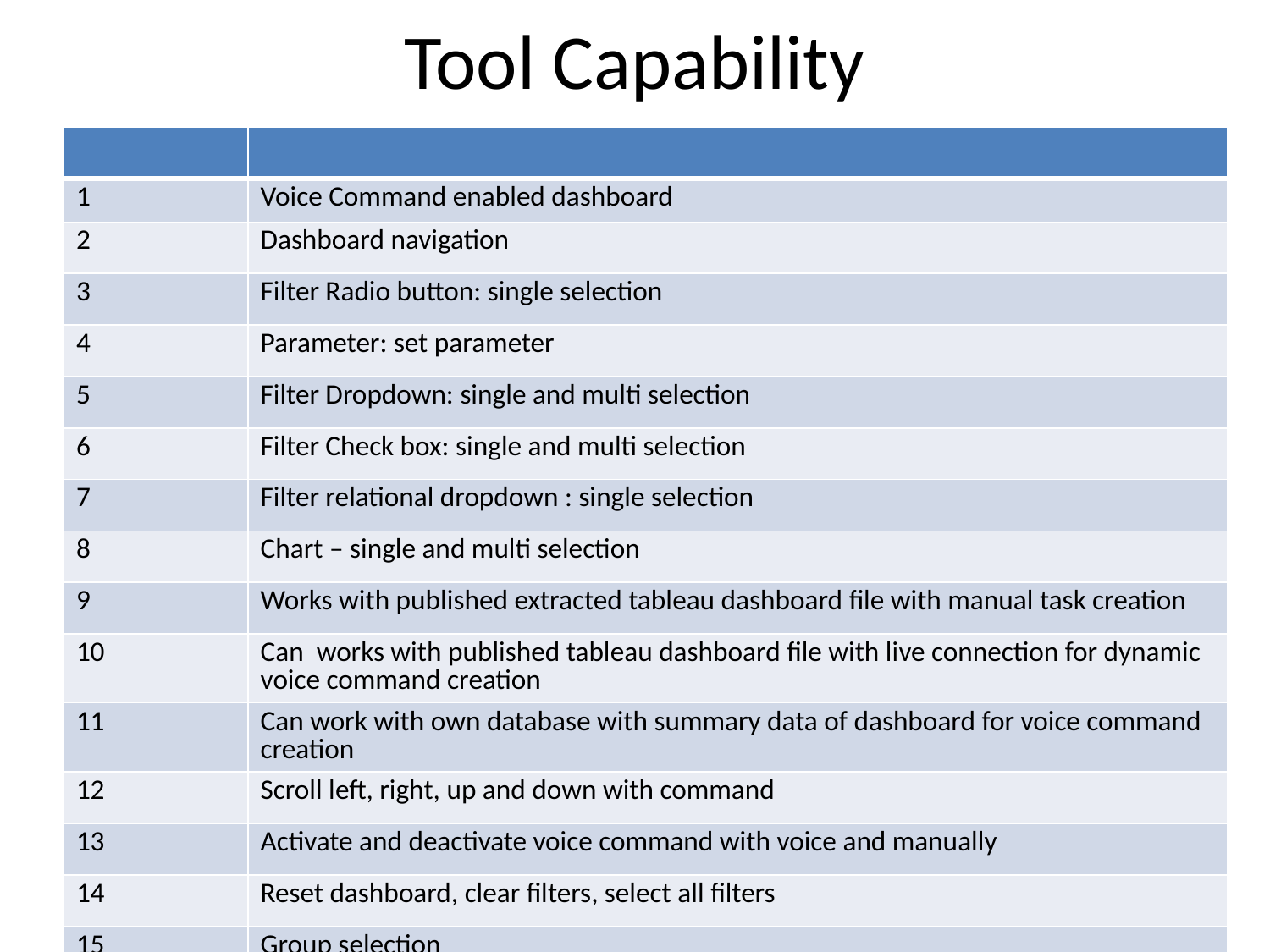

# Tool Capability
|  |  |
| --- | --- |
| 1 | Voice Command enabled dashboard |
| 2 | Dashboard navigation |
| 3 | Filter Radio button: single selection |
| 4 | Parameter: set parameter |
| 5 | Filter Dropdown: single and multi selection |
| 6 | Filter Check box: single and multi selection |
| 7 | Filter relational dropdown : single selection |
| 8 | Chart – single and multi selection |
| 9 | Works with published extracted tableau dashboard file with manual task creation |
| 10 | Can works with published tableau dashboard file with live connection for dynamic voice command creation |
| 11 | Can work with own database with summary data of dashboard for voice command creation |
| 12 | Scroll left, right, up and down with command |
| 13 | Activate and deactivate voice command with voice and manually |
| 14 | Reset dashboard, clear filters, select all filters |
| 15 | Group selection |